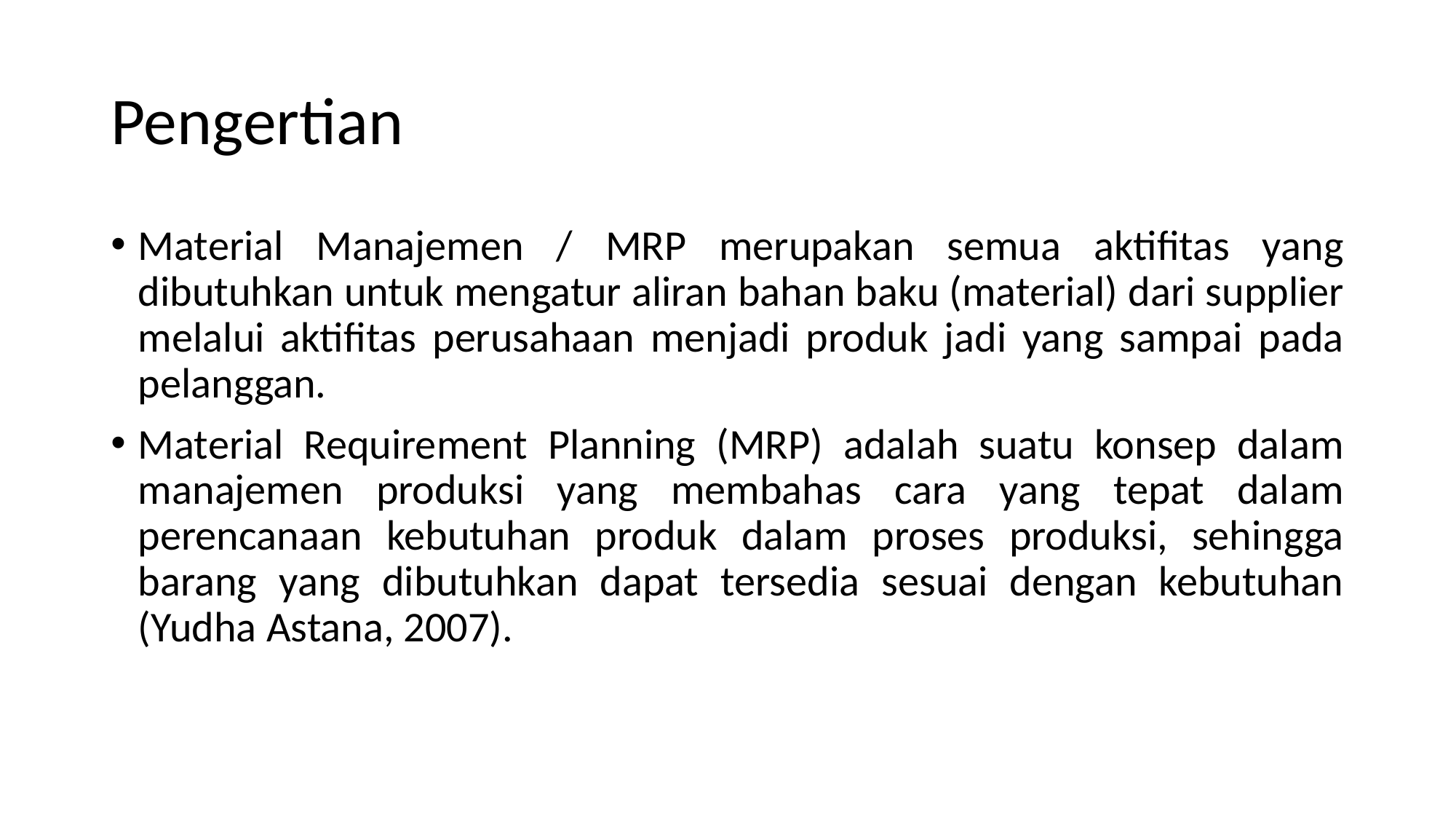

# Pengertian
Material Manajemen / MRP merupakan semua aktifitas yang dibutuhkan untuk mengatur aliran bahan baku (material) dari supplier melalui aktifitas perusahaan menjadi produk jadi yang sampai pada pelanggan.
Material Requirement Planning (MRP) adalah suatu konsep dalam manajemen produksi yang membahas cara yang tepat dalam perencanaan kebutuhan produk dalam proses produksi, sehingga barang yang dibutuhkan dapat tersedia sesuai dengan kebutuhan (Yudha Astana, 2007).